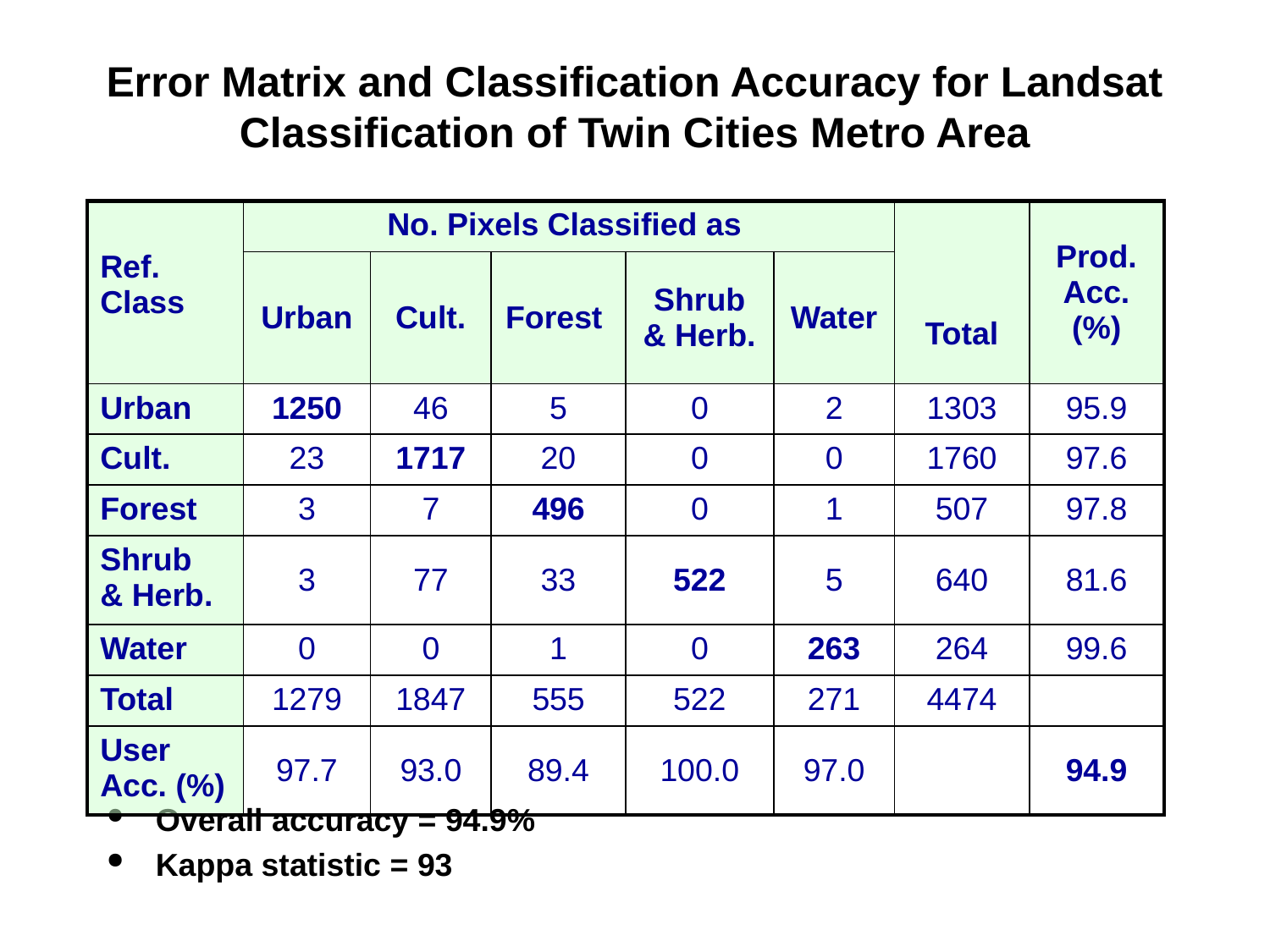

# Error Matrix and Classification Accuracy for Landsat Classification of Twin Cities Metro Area
| Ref. Class | No. Pixels Classified as |  |  |  |  | Total | Prod. Acc. (%) |
| --- | --- | --- | --- | --- | --- | --- | --- |
|  | Urban | Cult. | Forest | Shrub & Herb. | Water |  |  |
| Urban | 1250 | 46 | 5 | 0 | 2 | 1303 | 95.9 |
| Cult. | 23 | 1717 | 20 | 0 | 0 | 1760 | 97.6 |
| Forest | 3 | 7 | 496 | 0 | 1 | 507 | 97.8 |
| Shrub & Herb. | 3 | 77 | 33 | 522 | 5 | 640 | 81.6 |
| Water | 0 | 0 | 1 | 0 | 263 | 264 | 99.6 |
| Total | 1279 | 1847 | 555 | 522 | 271 | 4474 |  |
| User Acc. (%) | 97.7 | 93.0 | 89.4 | 100.0 | 97.0 |  | 94.9 |
Overall accuracy = 94.9%
Kappa statistic = 93